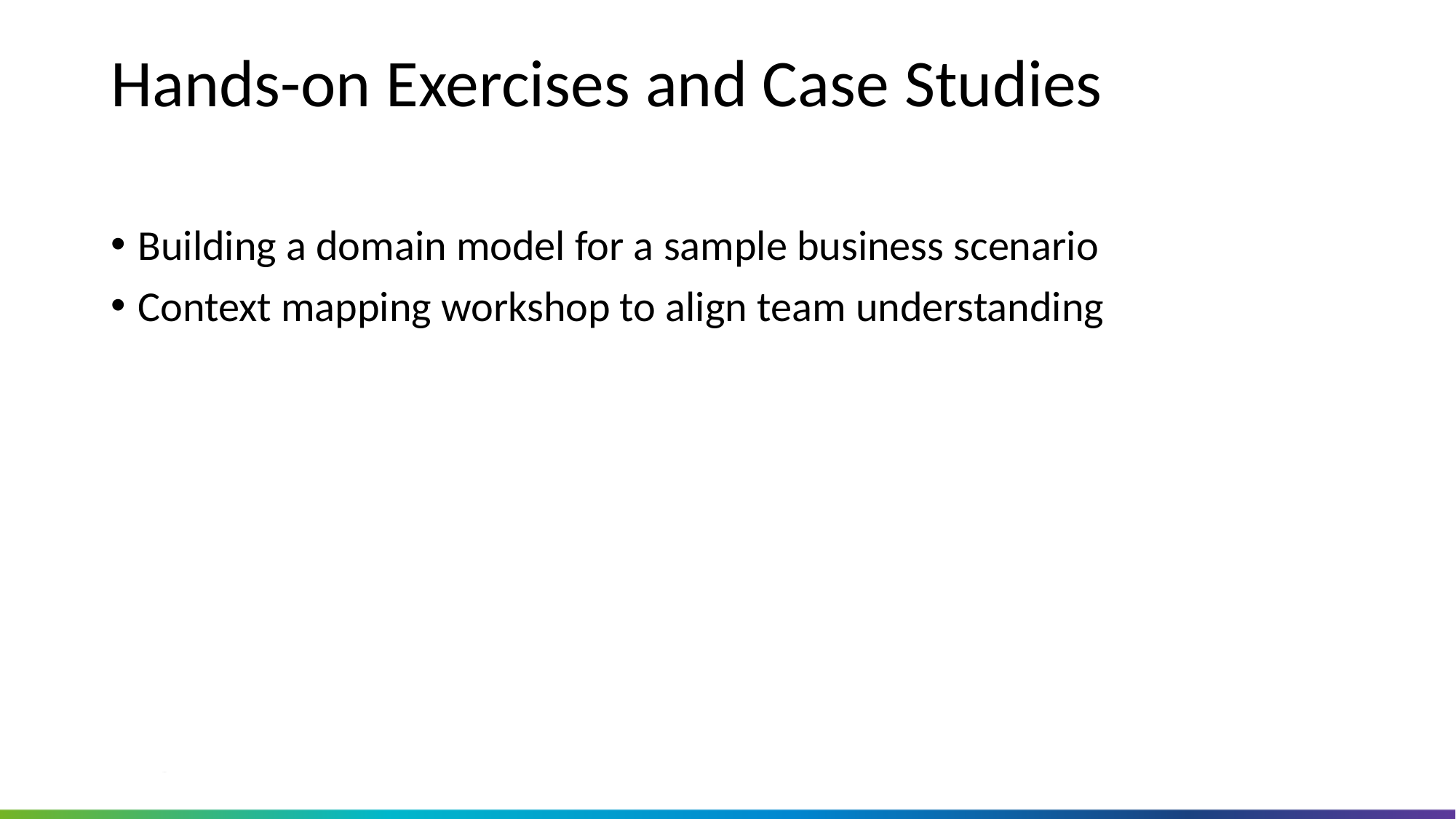

Hands-on Exercises and Case Studies
Building a domain model for a sample business scenario
Context mapping workshop to align team understanding